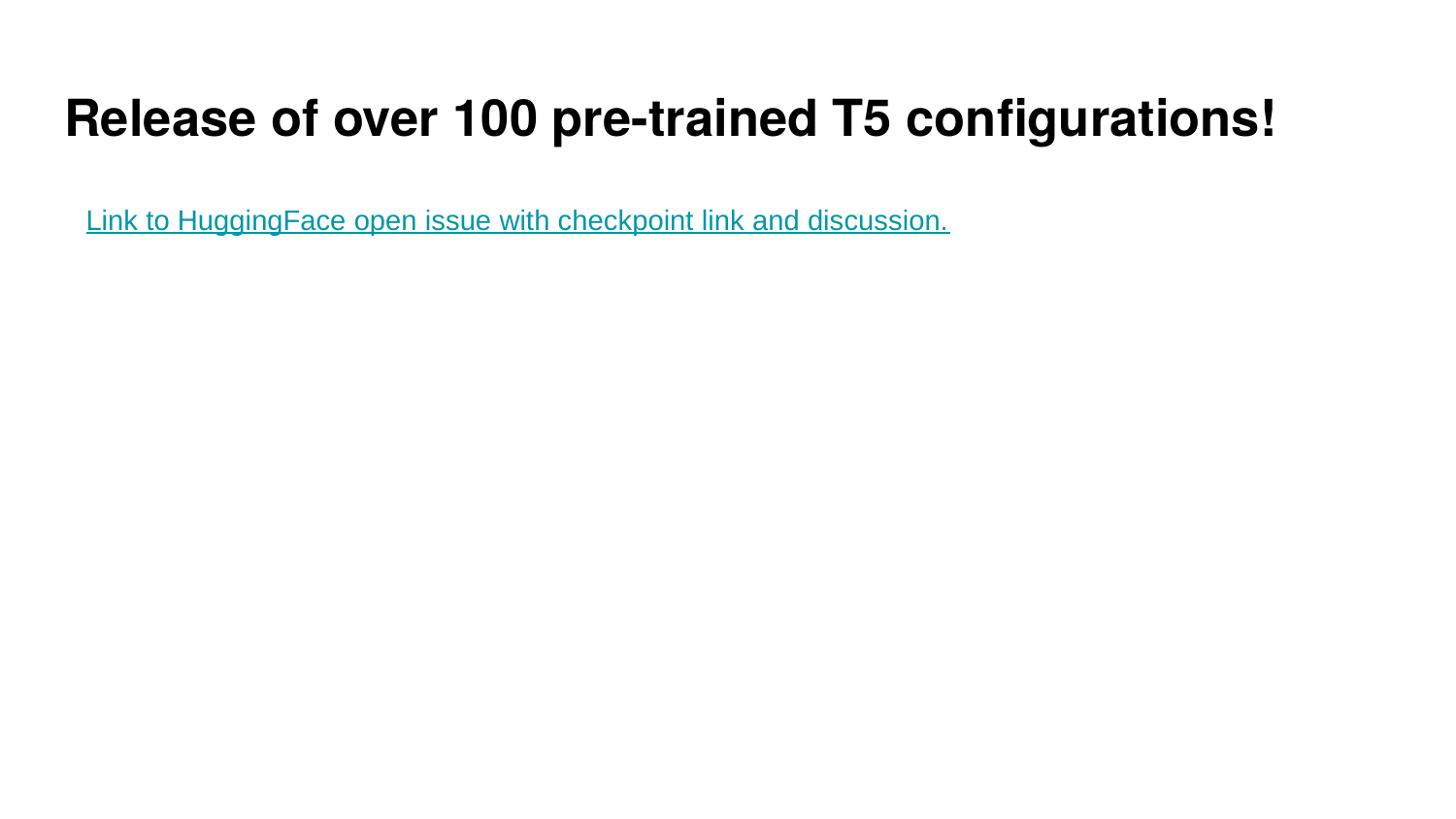

# Release of over 100 pre-trained T5 configurations!
Link to HuggingFace open issue with checkpoint link and discussion.